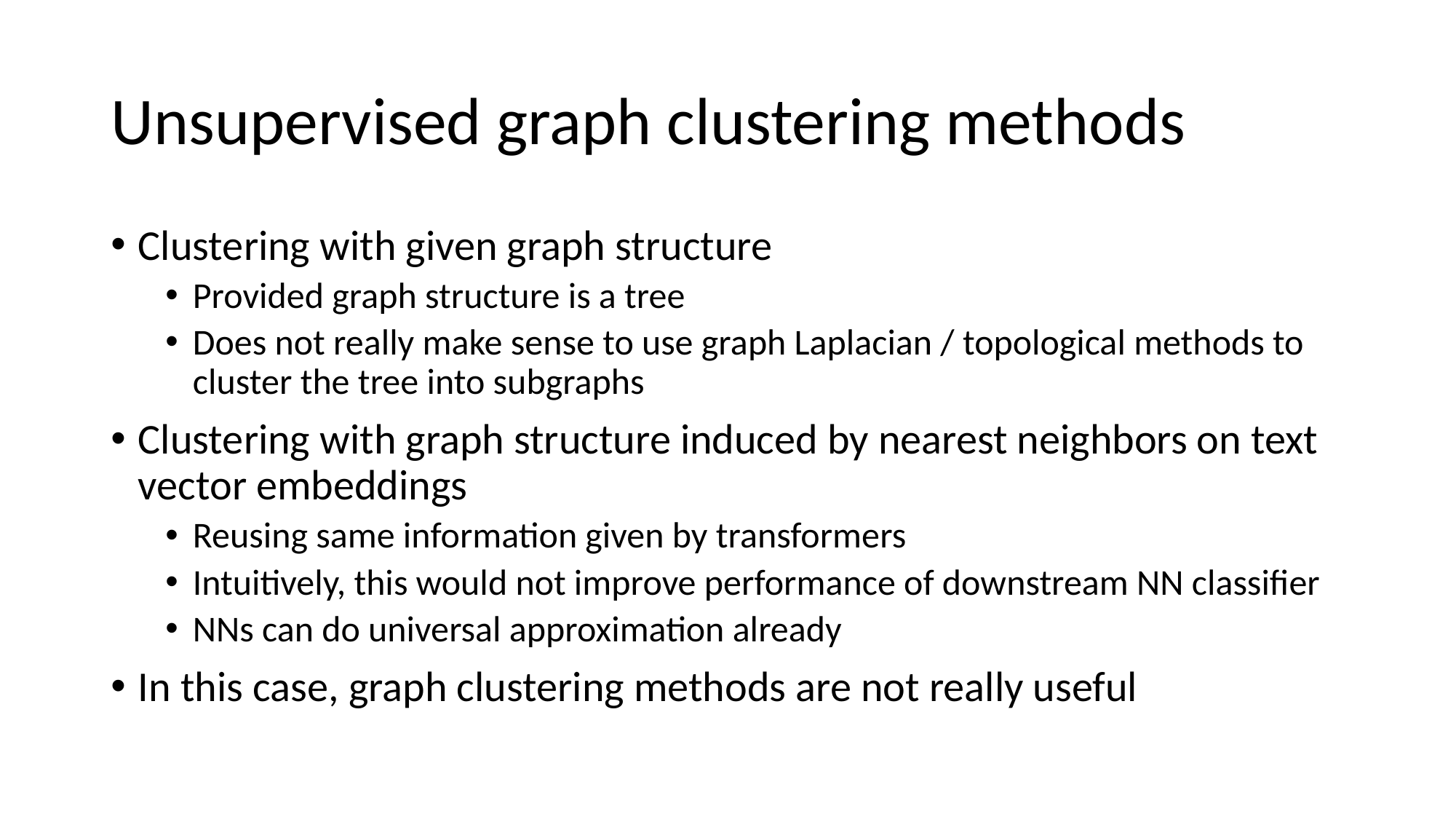

# Unsupervised graph clustering methods
Clustering with given graph structure
Provided graph structure is a tree
Does not really make sense to use graph Laplacian / topological methods to cluster the tree into subgraphs
Clustering with graph structure induced by nearest neighbors on text vector embeddings
Reusing same information given by transformers
Intuitively, this would not improve performance of downstream NN classifier
NNs can do universal approximation already
In this case, graph clustering methods are not really useful